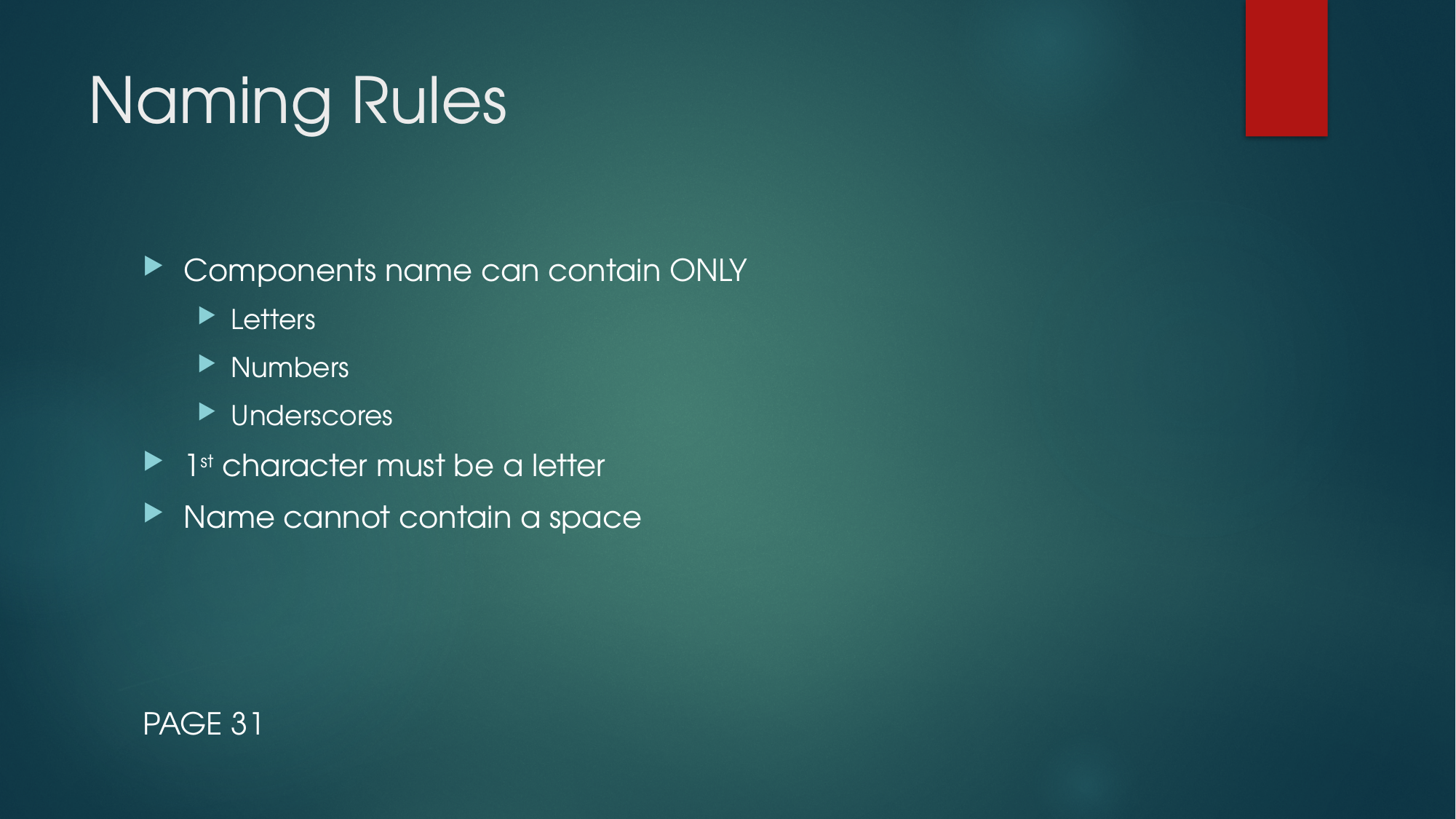

# Naming Rules
Components name can contain ONLY
Letters
Numbers
Underscores
1st character must be a letter
Name cannot contain a space

PAGE 31